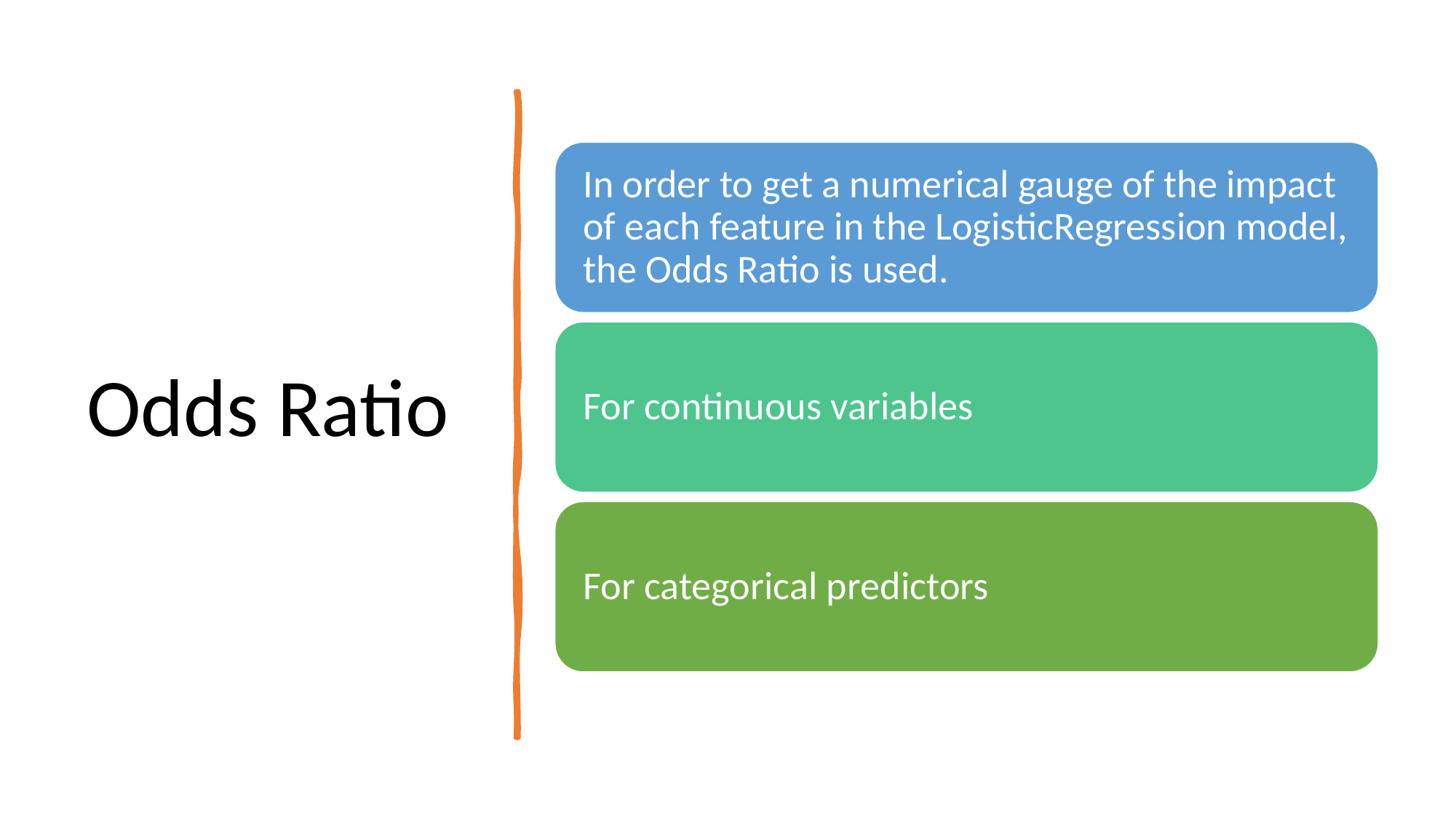

In order to get a numerical gauge of the impact of each feature in the LogisticRegression model, the Odds Ratio is used.
For continuous variables
For categorical predictors
# Odds Ratio